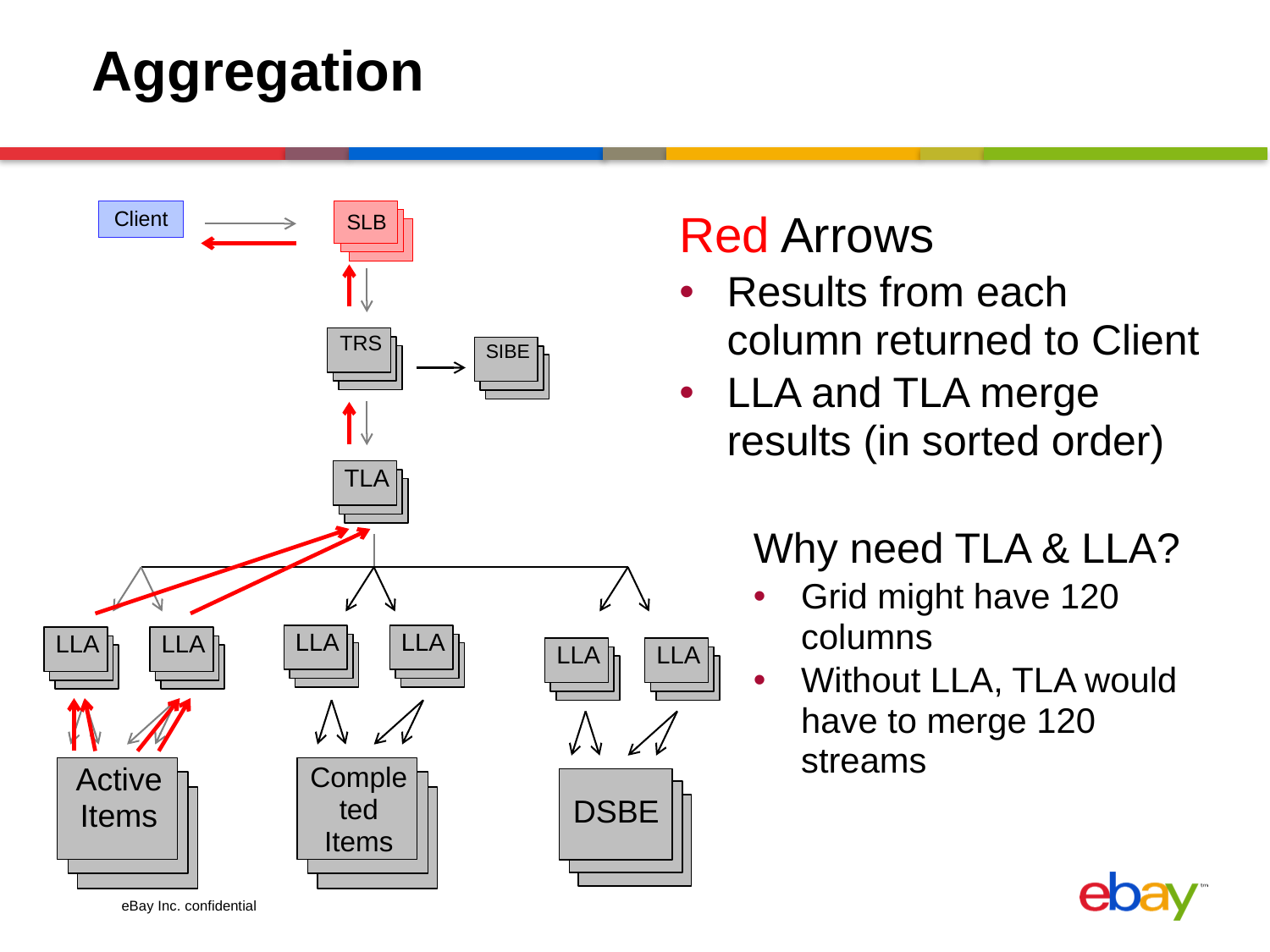

# Aggregation
Client

Red Arrows
Results from each column returned to Client
LLA and TLA merge results (in sorted order)
SLB

TRS

SIBE

TLA

Why need TLA & LLA?
Grid might have 120 columns
Without LLA, TLA would have to merge 120 streams
LLA

LLA

LLA

LLA

LLA

LLA

Active Items

Completed Items

DSBE